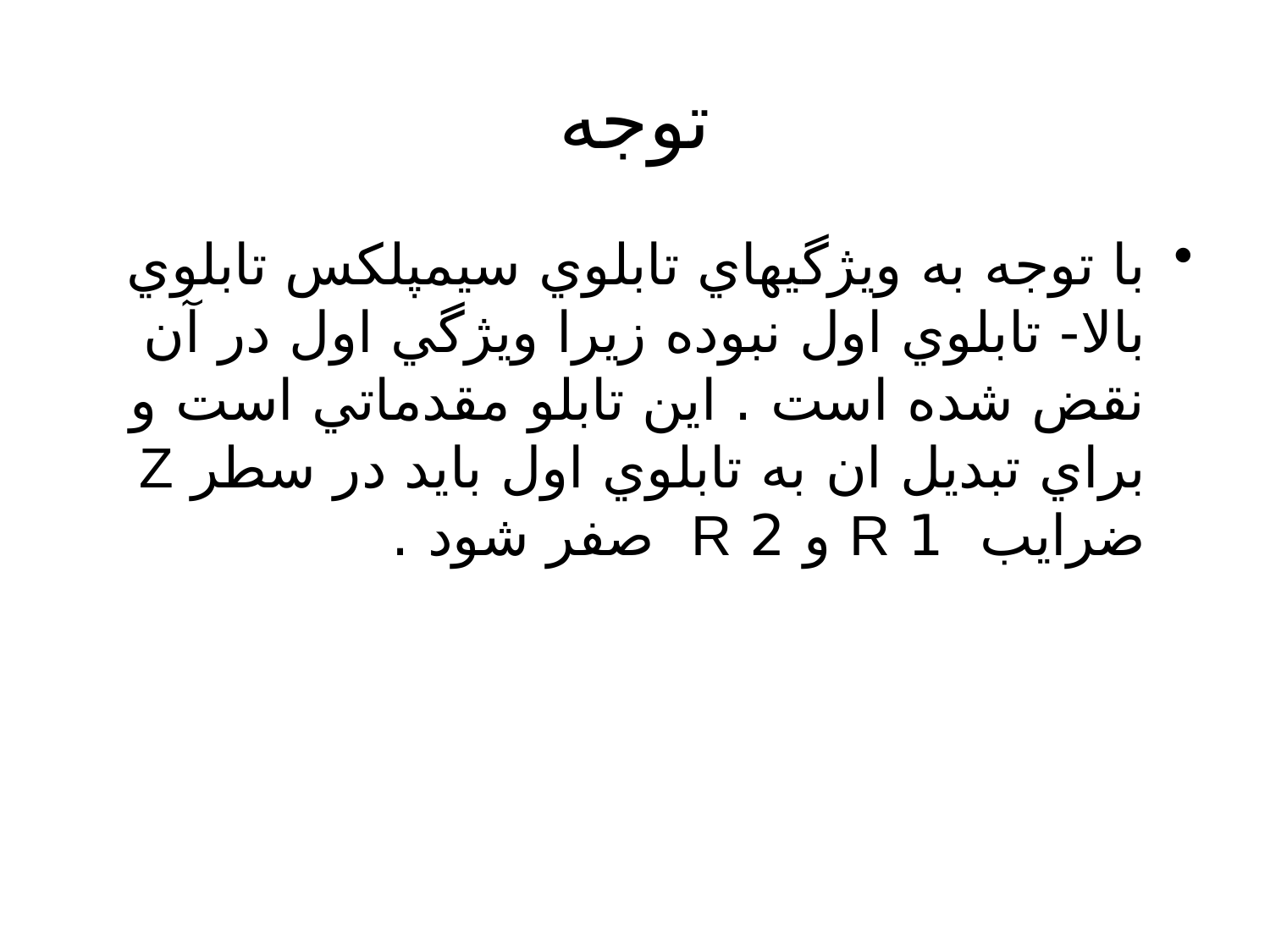

# توجه
با توجه به ويژگيهاي تابلوي سيمپلکس تابلوي بالا- تابلوي اول نبوده زيرا ويژگي اول در آن نقض شده است . اين تابلو مقدماتي است و براي تبديل ان به تابلوي اول بايد در سطر Z ضرايب  1 R و 2 R  صفر شود .